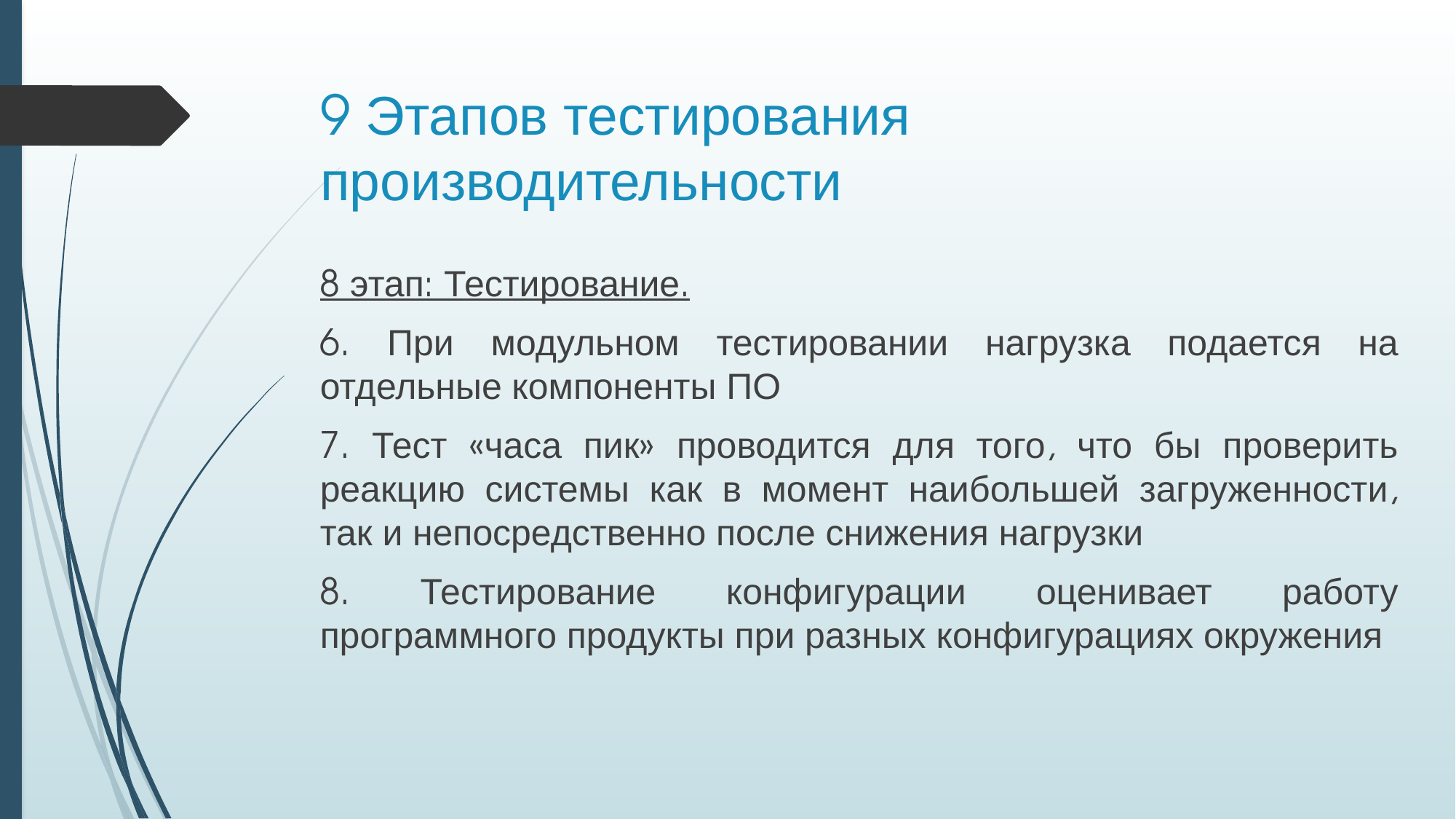

# 9 Этапов тестирования производительности
8 этап: Тестирование.
6. При модульном тестировании нагрузка подается на отдельные компоненты ПО
7. Тест «часа пик» проводится для того, что бы проверить реакцию системы как в момент наибольшей загруженности, так и непосредственно после снижения нагрузки
8. Тестирование конфигурации оценивает работу программного продукты при разных конфигурациях окружения